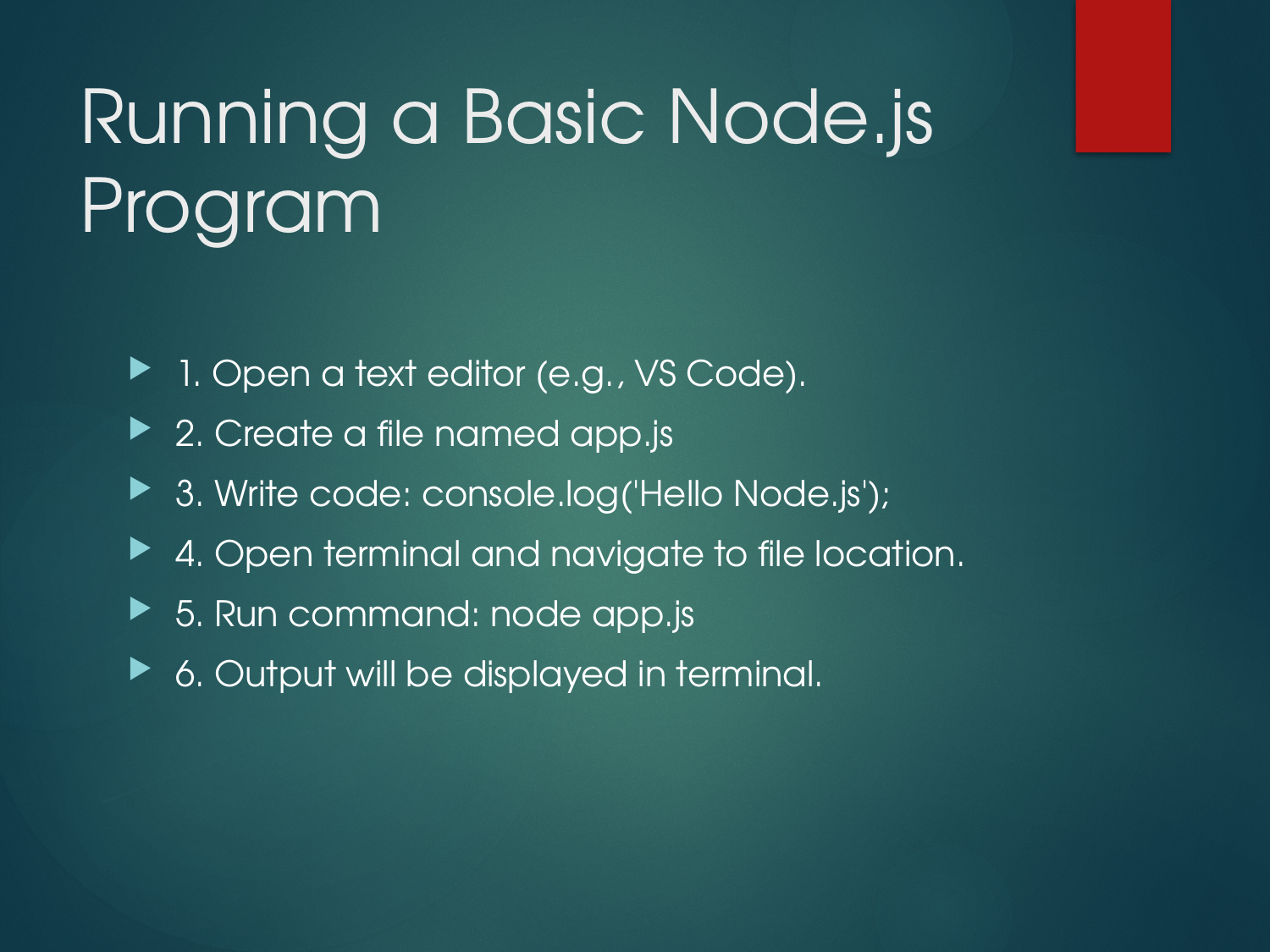

# Running a Basic Node.js Program

1. Open a text editor (e.g., VS Code).
2. Create a file named app.js
3. Write code: console.log('Hello Node.js');
4. Open terminal and navigate to file location.
5. Run command: node app.js
6. Output will be displayed in terminal.